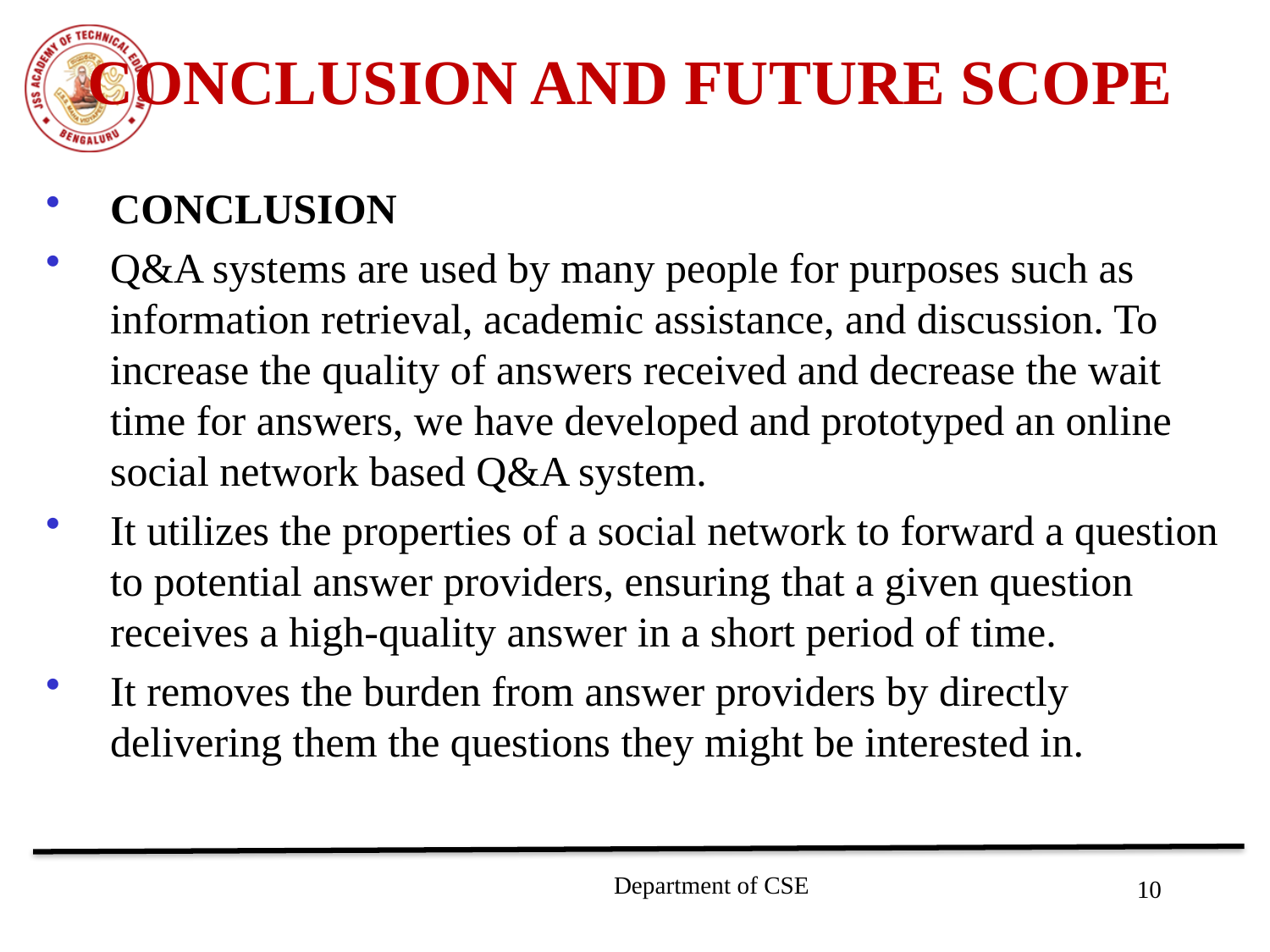

# Conclusion and Future Scope
CONCLUSION
Q&A systems are used by many people for purposes such as  information retrieval, academic assistance, and discussion. To increase the quality of answers received and decrease the wait time for answers, we have developed and prototyped an online social network based Q&A system.
It utilizes the properties of a social network to forward a question to potential answer providers, ensuring that a given question receives a high-quality answer in a short period of time.
It removes the burden from answer providers by directly delivering them the questions they might be interested in.

Department of CSE
10